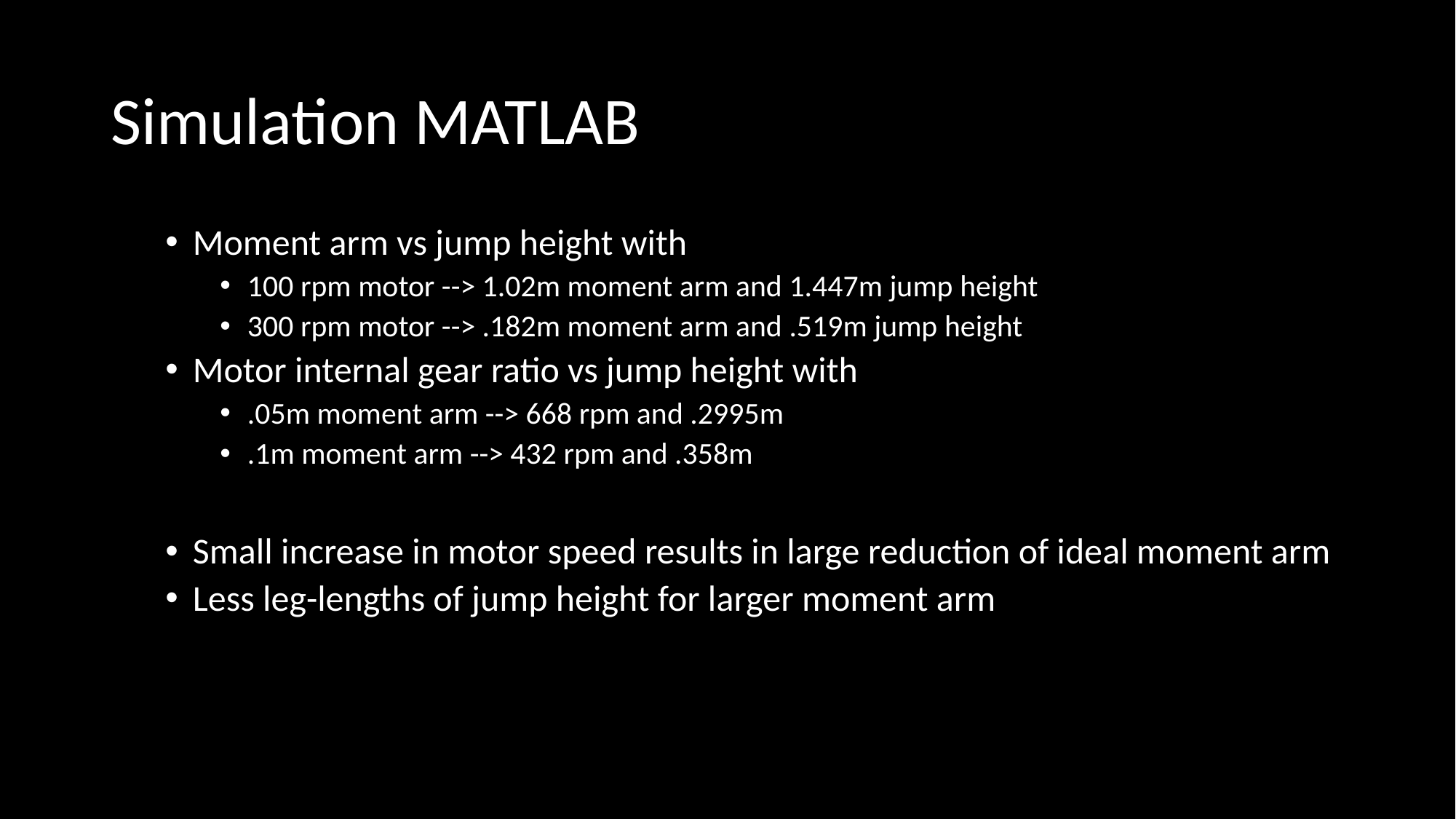

# Simulation MATLAB
Moment arm vs jump height with
100 rpm motor --> 1.02m moment arm and 1.447m jump height
300 rpm motor --> .182m moment arm and .519m jump height
Motor internal gear ratio vs jump height with
.05m moment arm --> 668 rpm and .2995m
.1m moment arm --> 432 rpm and .358m

Small increase in motor speed results in large reduction of ideal moment arm
Less leg-lengths of jump height for larger moment arm